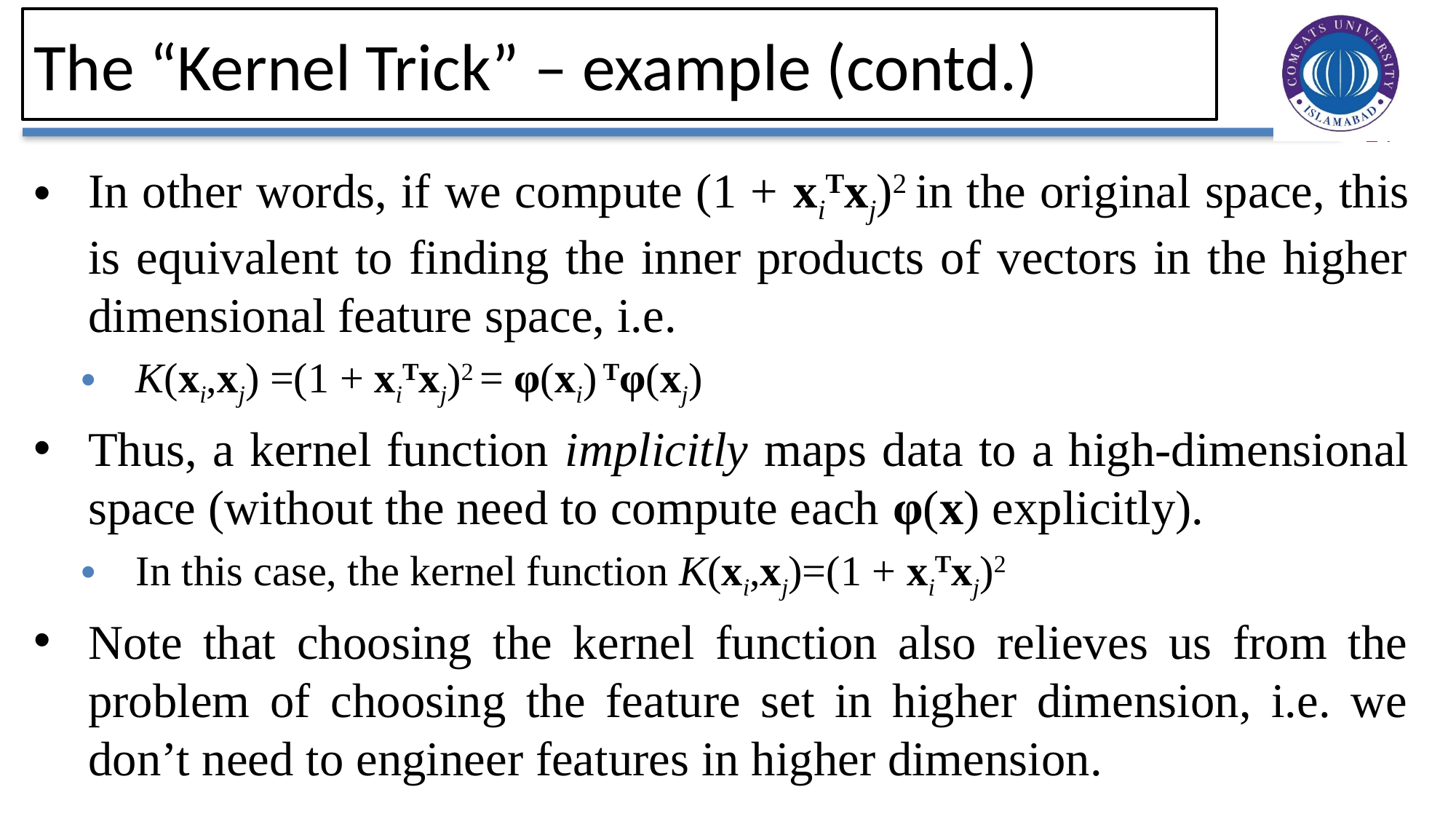

# The “Kernel Trick” – example (contd.)
In other words, if we compute (1 + xiTxj)2 in the original space, this is equivalent to finding the inner products of vectors in the higher dimensional feature space, i.e.
K(xi,xj) =(1 + xiTxj)2 = φ(xi) Tφ(xj)
Thus, a kernel function implicitly maps data to a high-dimensional space (without the need to compute each φ(x) explicitly).
In this case, the kernel function K(xi,xj)=(1 + xiTxj)2
Note that choosing the kernel function also relieves us from the problem of choosing the feature set in higher dimension, i.e. we don’t need to engineer features in higher dimension.